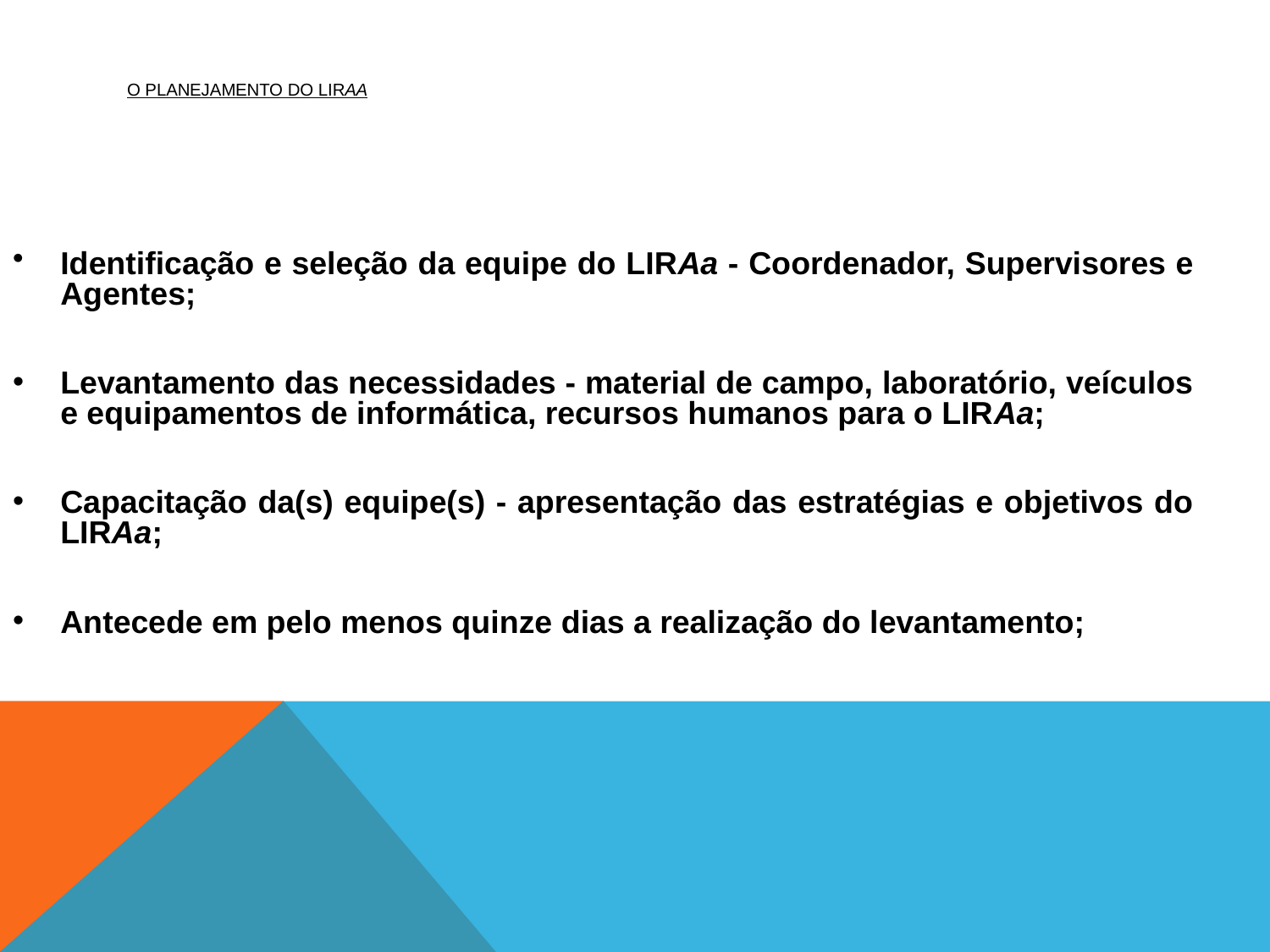

# O Planejamento do LIRAa

Identificação e seleção da equipe do LIRAa - Coordenador, Supervisores e Agentes;

Levantamento das necessidades - material de campo, laboratório, veículos e equipamentos de informática, recursos humanos para o LIRAa;

Capacitação da(s) equipe(s) - apresentação das estratégias e objetivos do LIRAa;

Antecede em pelo menos quinze dias a realização do levantamento;